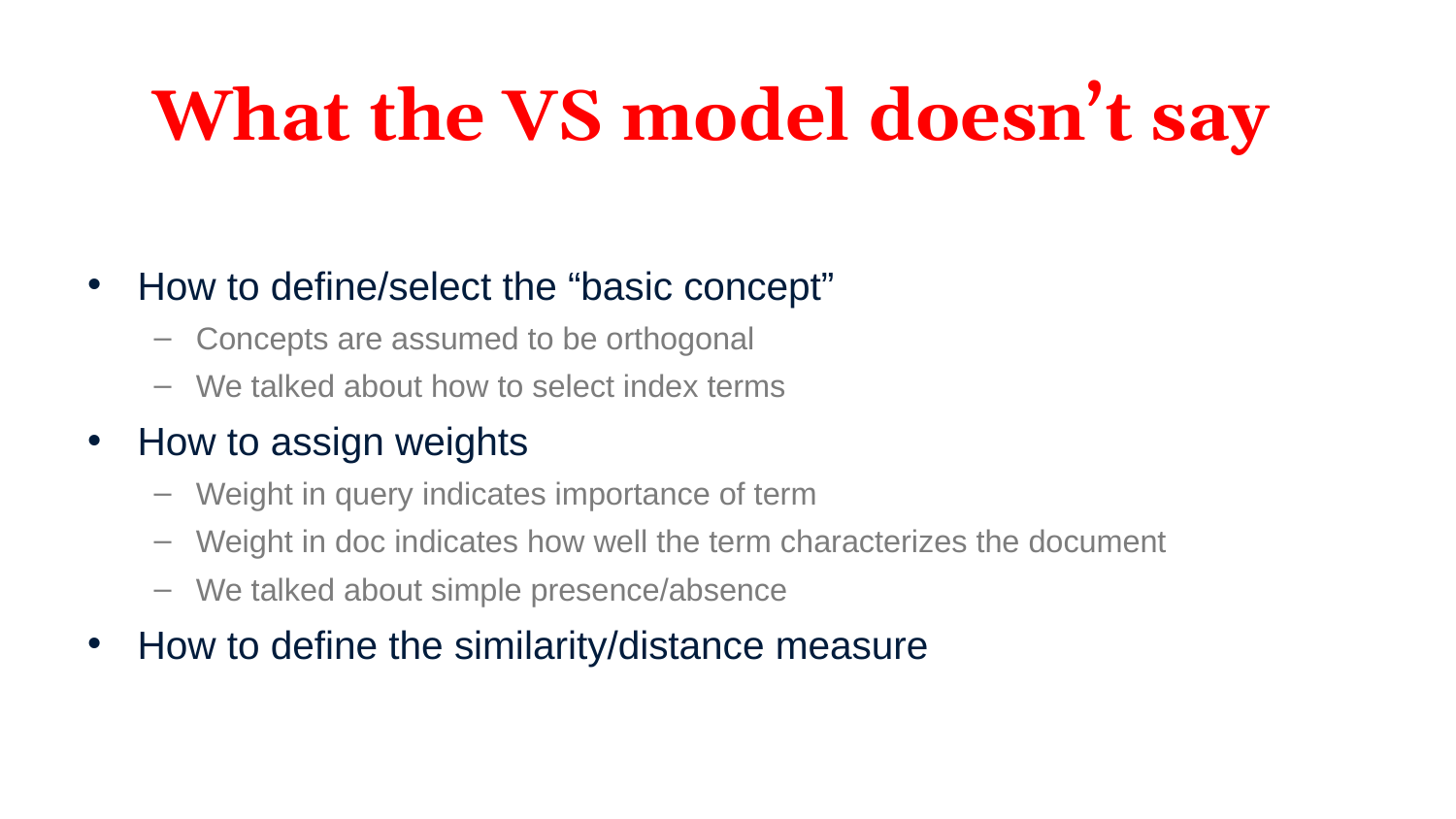

# What the VS model doesn’t say
How to define/select the “basic concept”
Concepts are assumed to be orthogonal
We talked about how to select index terms
How to assign weights
Weight in query indicates importance of term
Weight in doc indicates how well the term characterizes the document
We talked about simple presence/absence
How to define the similarity/distance measure